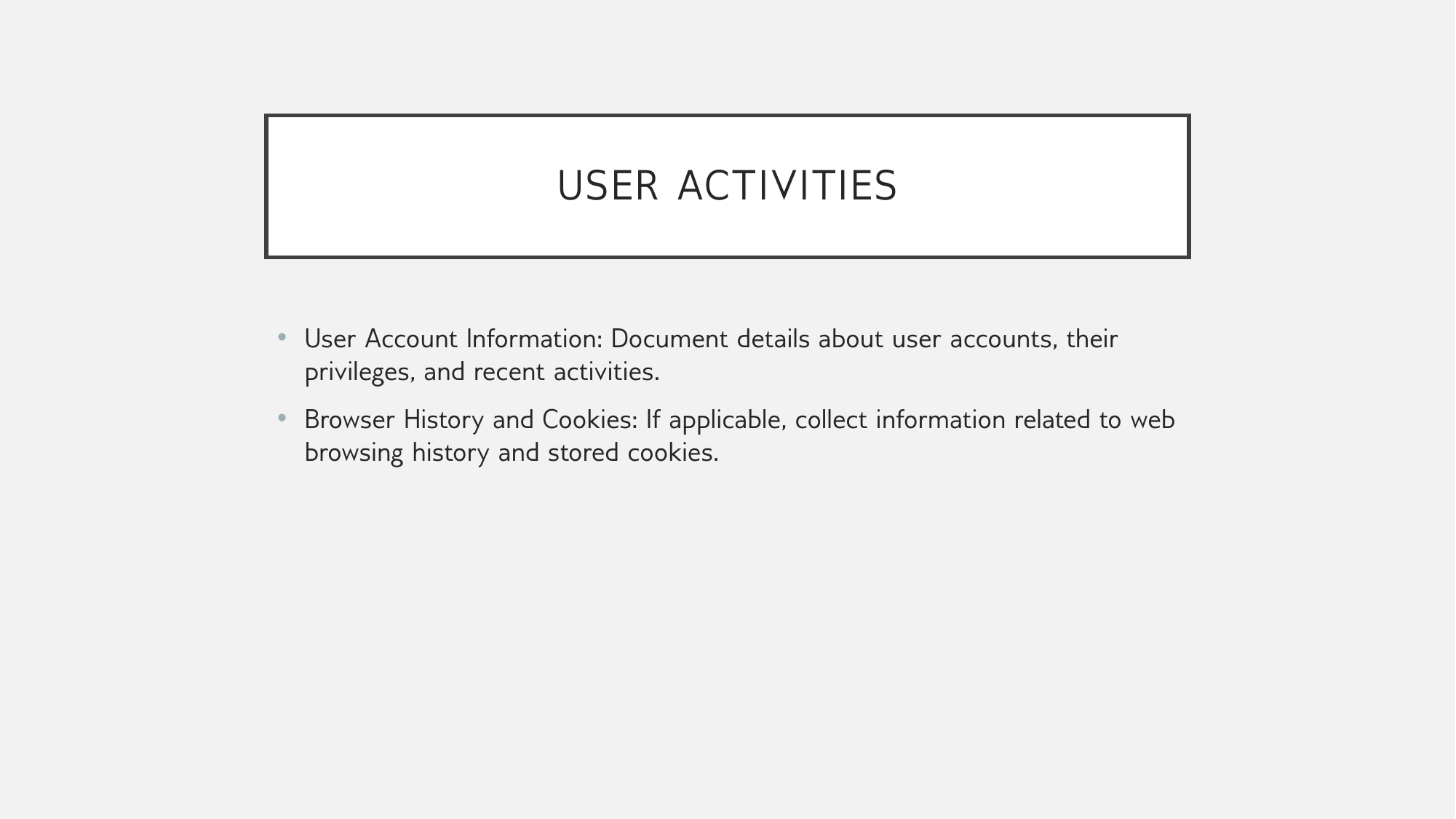

# User Activities
User Account Information: Document details about user accounts, their privileges, and recent activities.
Browser History and Cookies: If applicable, collect information related to web browsing history and stored cookies.